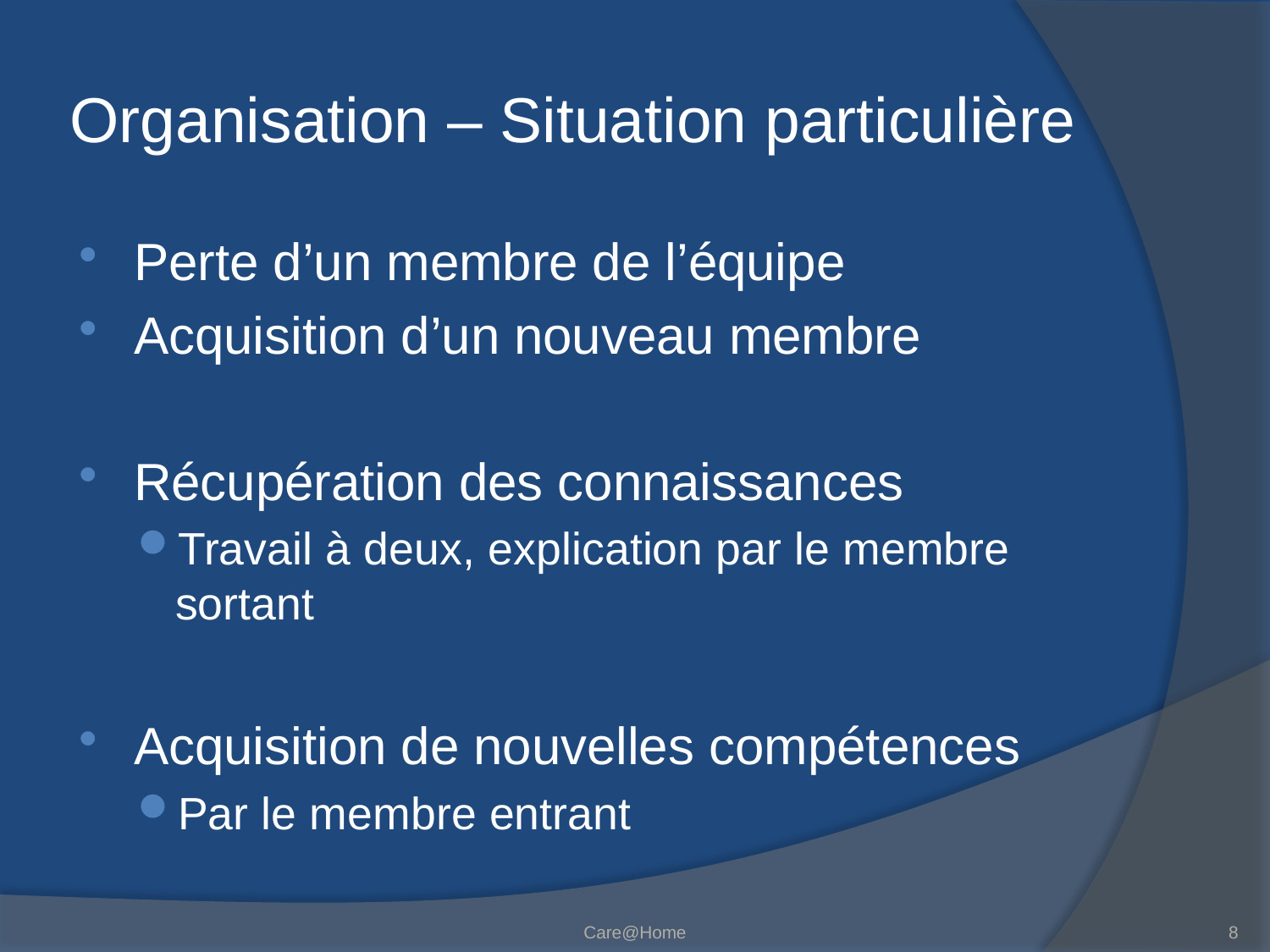

# Organisation – Situation particulière
Perte d’un membre de l’équipe
Acquisition d’un nouveau membre

Récupération des connaissances
Travail à deux, explication par le membre sortant

Acquisition de nouvelles compétences
Par le membre entrant
Care@Home
8